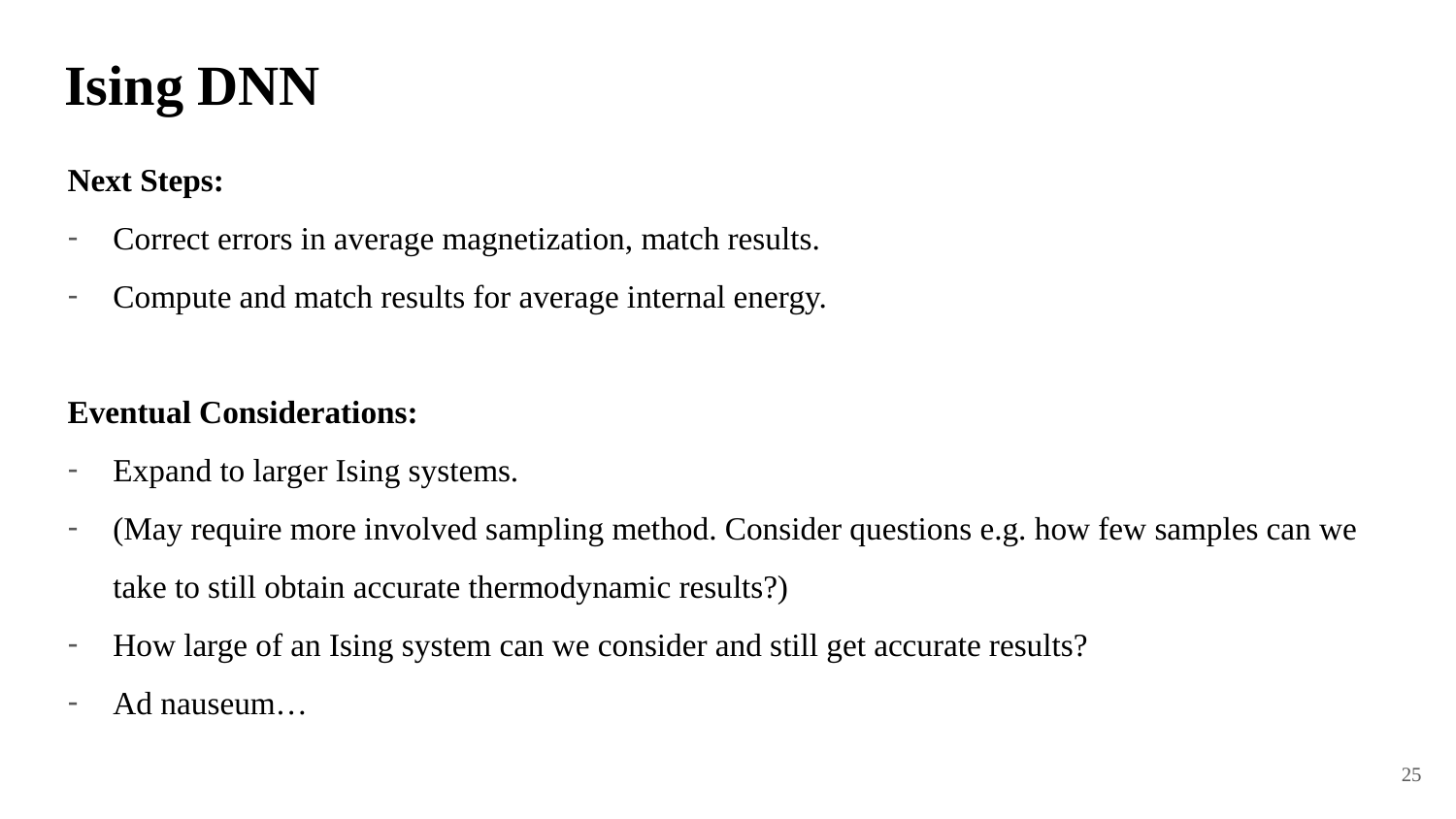

# Ising DNN
Next Steps:
Correct errors in average magnetization, match results.
Compute and match results for average internal energy.

Eventual Considerations:
Expand to larger Ising systems.
(May require more involved sampling method. Consider questions e.g. how few samples can we take to still obtain accurate thermodynamic results?)
How large of an Ising system can we consider and still get accurate results?
Ad nauseum…
25